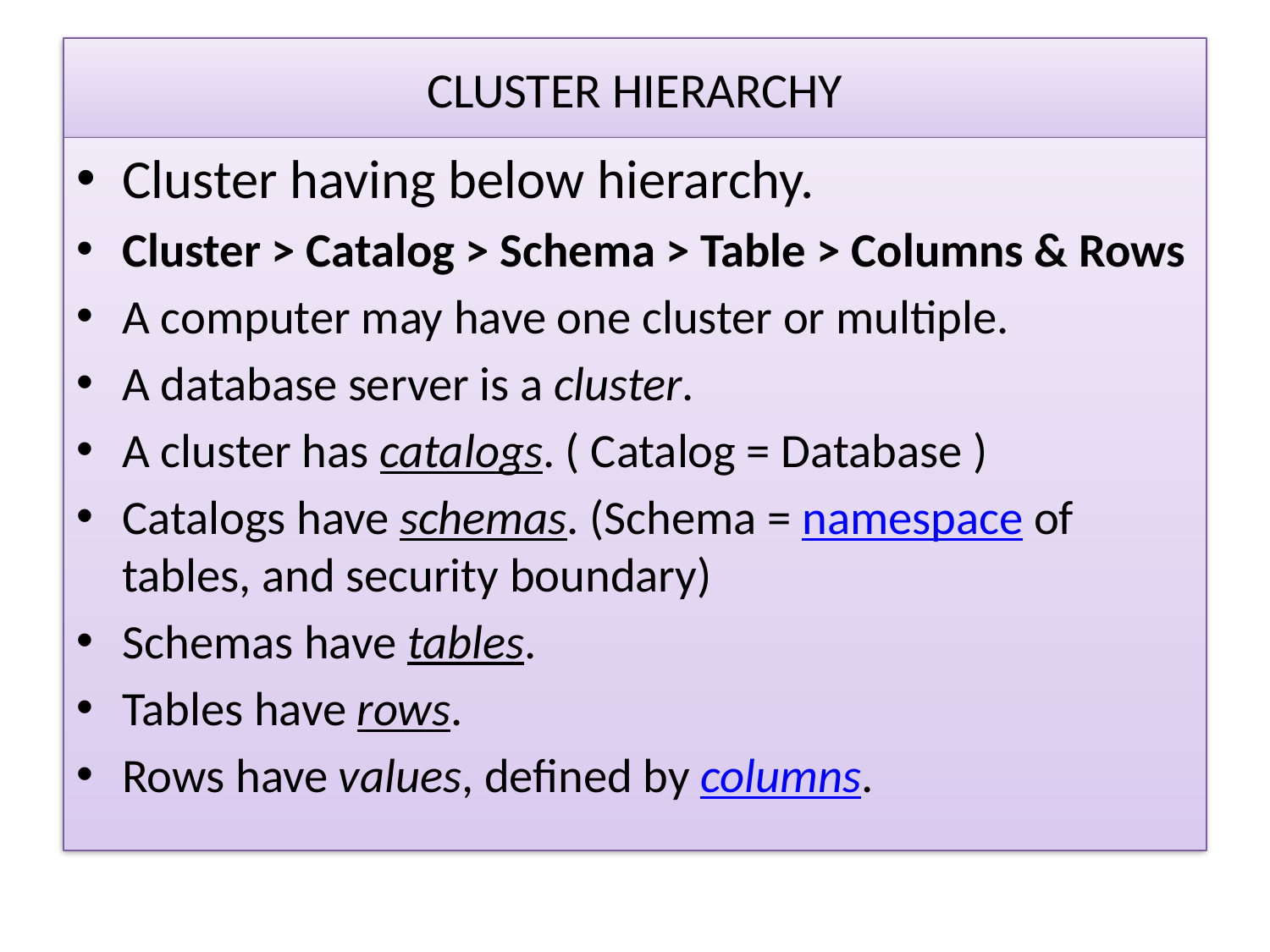

# CLUSTER HIERARCHY
Cluster having below hierarchy.
Cluster > Catalog > Schema > Table > Columns & Rows
A computer may have one cluster or multiple.
A database server is a cluster.
A cluster has catalogs. ( Catalog = Database )
Catalogs have schemas. (Schema = namespace of tables, and security boundary)
Schemas have tables.
Tables have rows.
Rows have values, defined by columns.